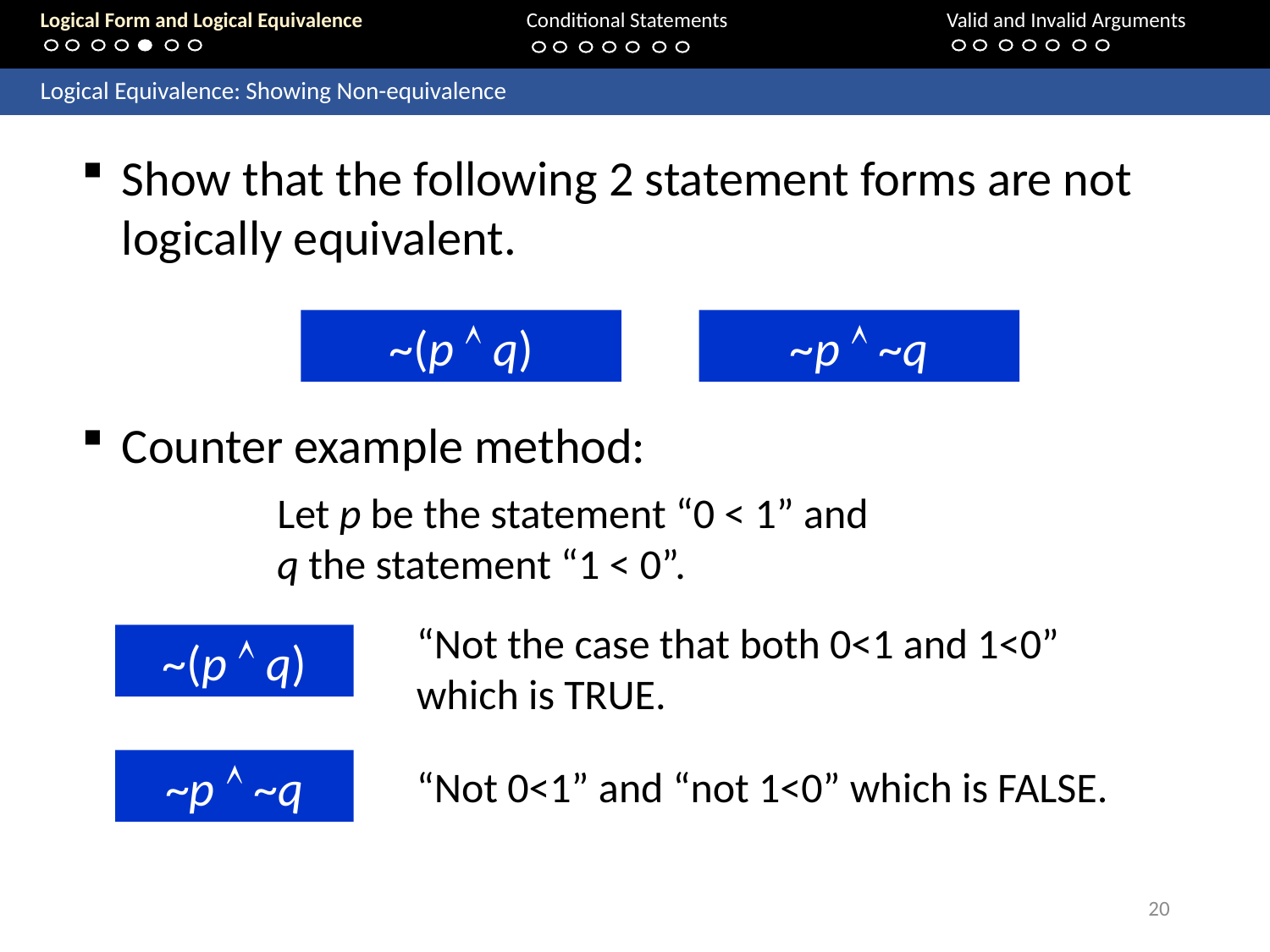

Logical Form and Logical Equivalence		Conditional Statements			Valid and Invalid Arguments

	Logical Equivalence: Showing Non-equivalence
Show that the following 2 statement forms are not logically equivalent.
~(p ∧ q)
~p ∧ ~q
Counter example method:
Let p be the statement “0 < 1” and q the statement “1 < 0”.
“Not the case that both 0<1 and 1<0” which is TRUE.
~(p ∧ q)
~p ∧ ~q
“Not 0<1” and “not 1<0” which is FALSE.
20